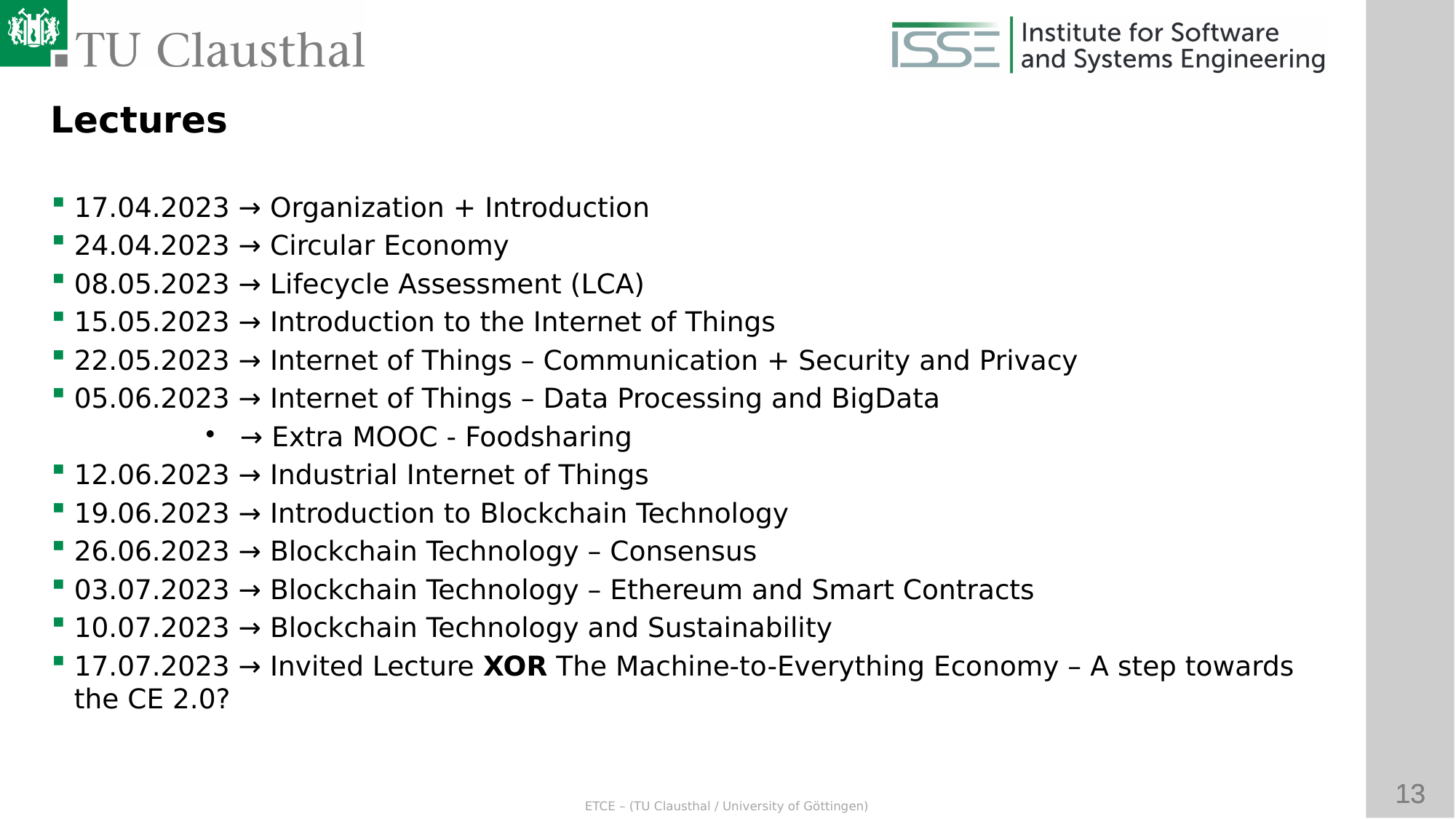

Lectures
17.04.2023 → Organization + Introduction
24.04.2023 → Circular Economy
08.05.2023 → Lifecycle Assessment (LCA)
15.05.2023 → Introduction to the Internet of Things
22.05.2023 → Internet of Things – Communication + Security and Privacy
05.06.2023 → Internet of Things – Data Processing and BigData
 → Extra MOOC - Foodsharing
12.06.2023 → Industrial Internet of Things
19.06.2023 → Introduction to Blockchain Technology
26.06.2023 → Blockchain Technology – Consensus
03.07.2023 → Blockchain Technology – Ethereum and Smart Contracts
10.07.2023 → Blockchain Technology and Sustainability
17.07.2023 → Invited Lecture XOR The Machine-to-Everything Economy – A step towards the CE 2.0?